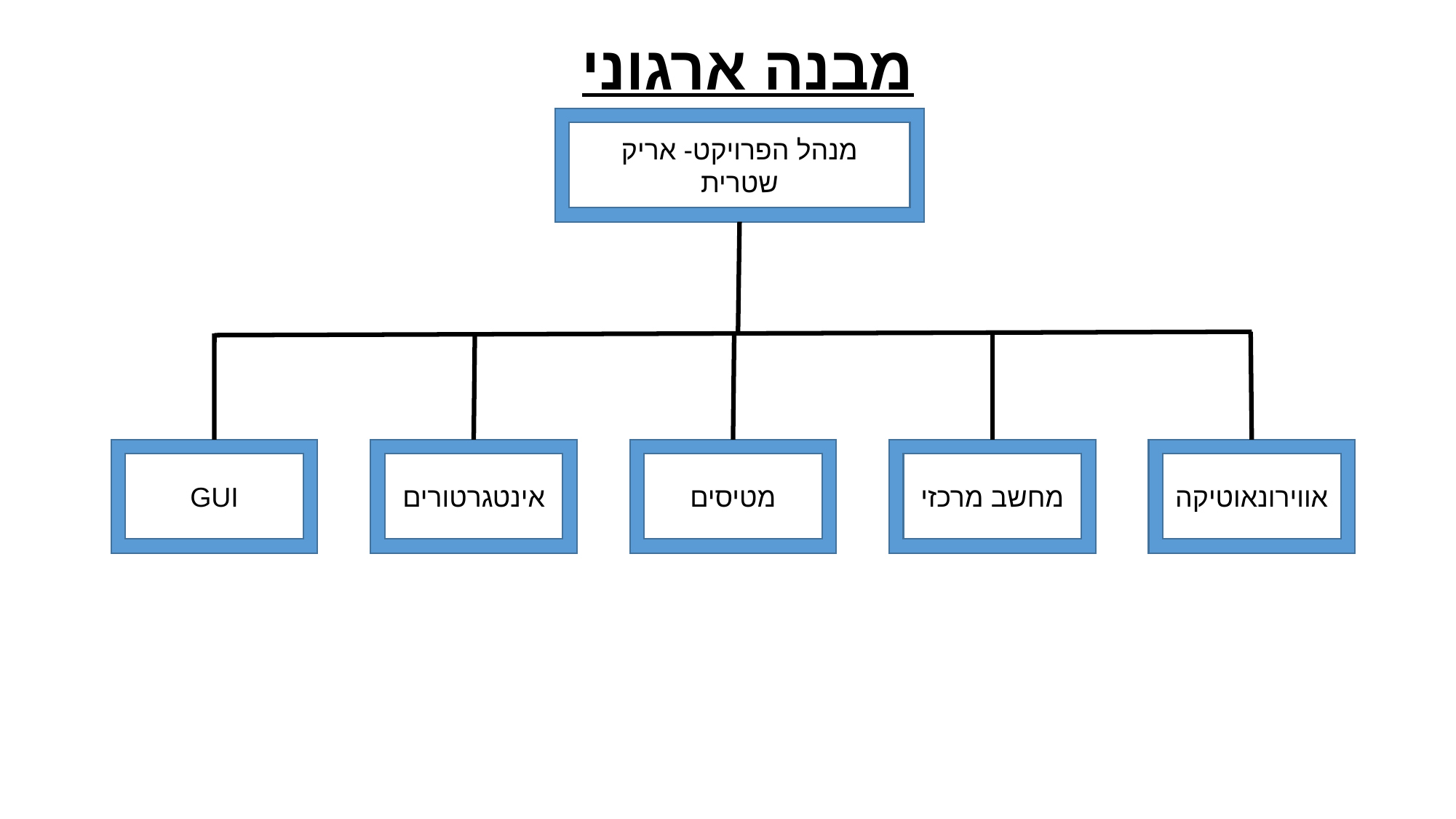

מבנה ארגוני
מנהל הפרויקט- אריק שטרית
GUI
אינטגרטורים
מטיסים
מחשב מרכזי
אווירונאוטיקה